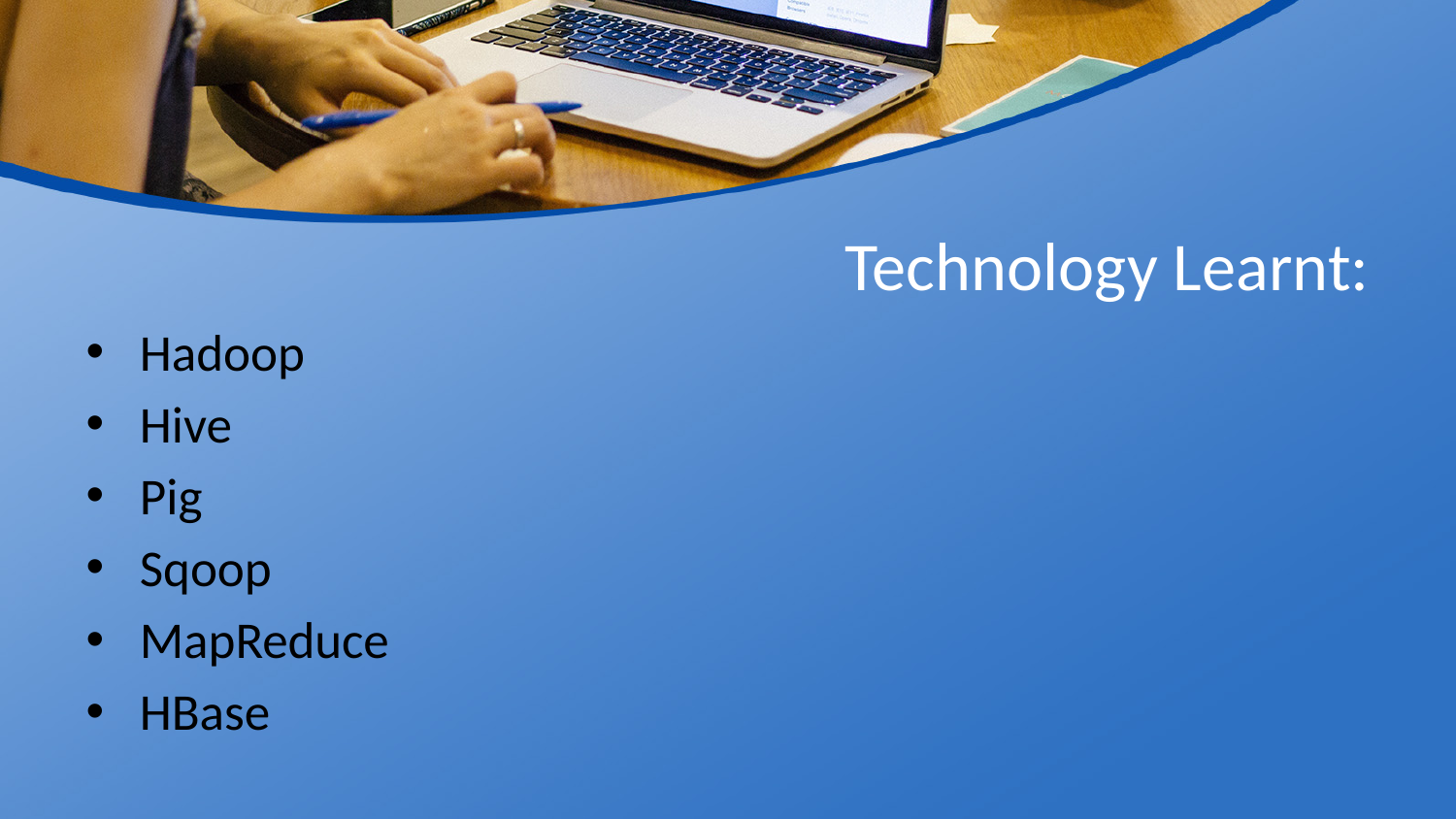

# Technology Learnt:
Hadoop
Hive
Pig
Sqoop
MapReduce
HBase